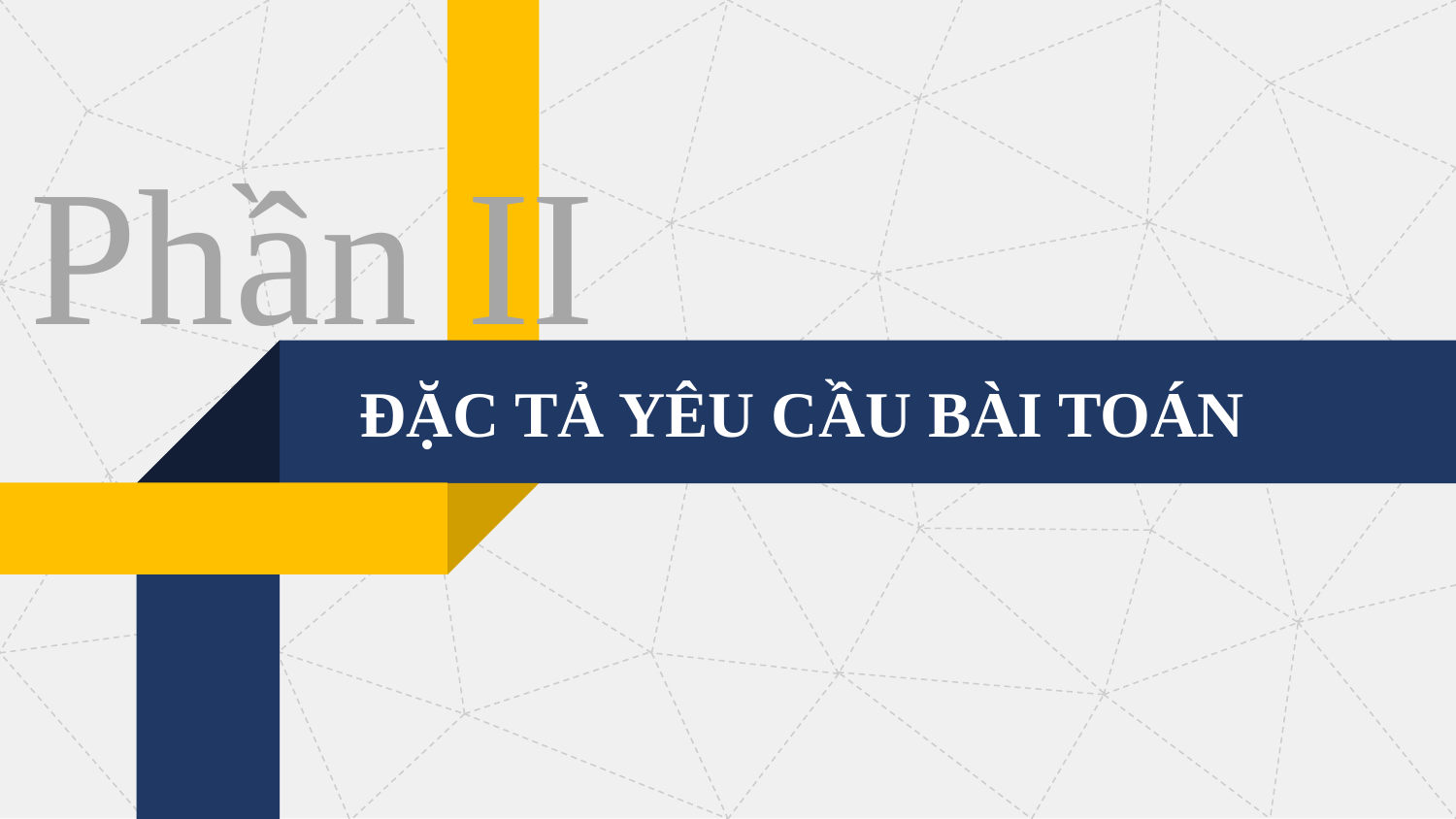

Phần II

ĐẶC TẢ YÊU CẦU BÀI TOÁN